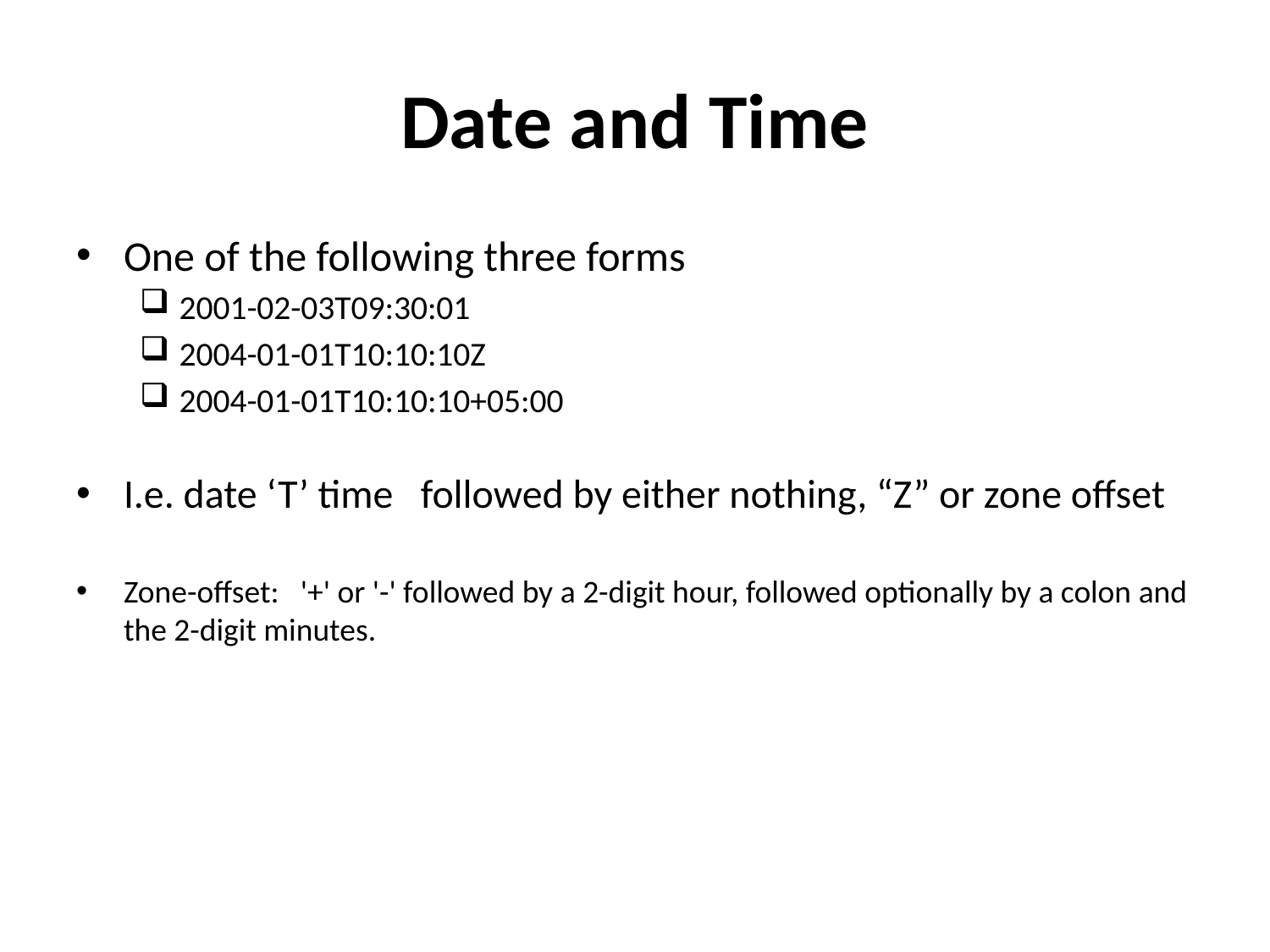

Date and Time
One of the following three forms
2001-02-03T09:30:01
2004-01-01T10:10:10Z
2004-01-01T10:10:10+05:00
I.e. date ‘T’ time   followed by either nothing, “Z” or zone offset
Zone-offset:   '+' or '-' followed by a 2-digit hour, followed optionally by a colon and the 2-digit minutes.